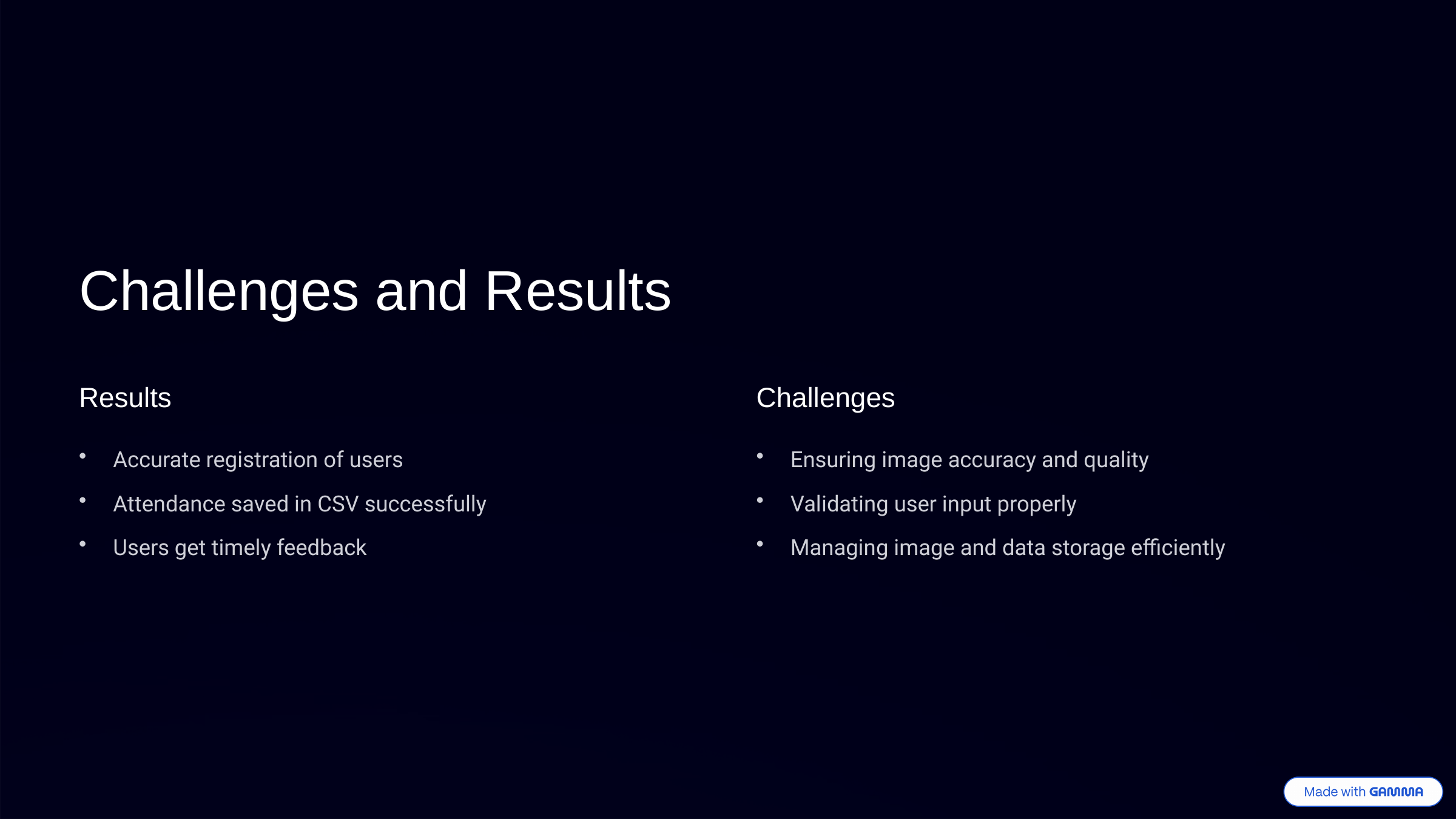

Challenges and Results
Results
Challenges
Accurate registration of users
Ensuring image accuracy and quality
Attendance saved in CSV successfully
Validating user input properly
Users get timely feedback
Managing image and data storage efficiently